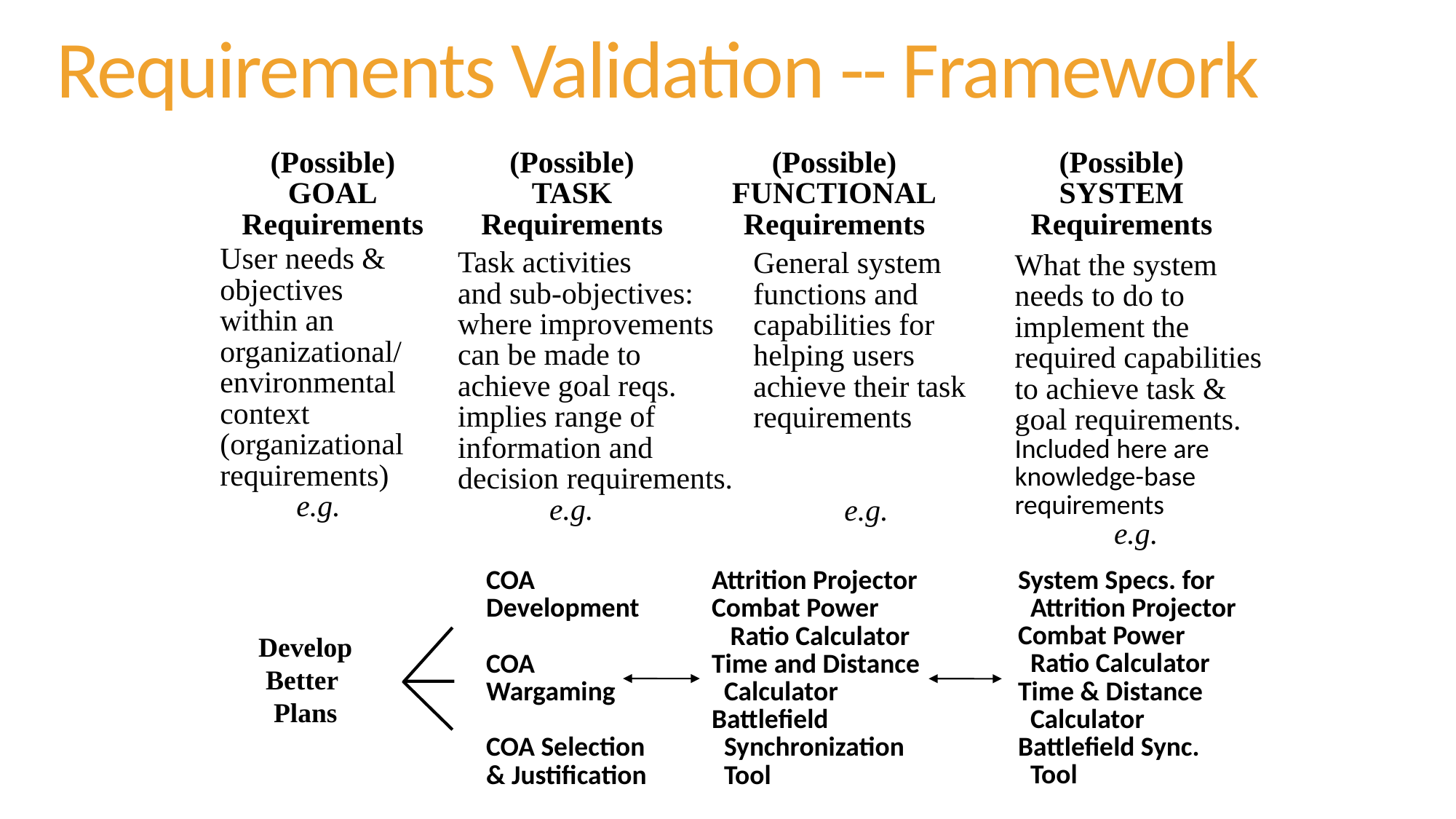

# Requirements Validation -- Framework
(Possible)
GOAL
Requirements
(Possible)
TASK
Requirements
(Possible)
FUNCTIONAL
Requirements
(Possible)
SYSTEM
Requirements
User needs &
objectives
within an
organizational/
environmental
context
(organizational
requirements)
          e.g.
Task activities
and sub-objectives:
where improvements
can be made to
achieve goal reqs.
implies range of
information and
decision requirements.
            e.g.
General system
functions and
capabilities for helping users achieve their task
requirements

e.g.
What the system
needs to do to
implement the
required capabilities
to achieve task & goal requirements.
Included here are
knowledge-base
requirements
             e.g.
System Specs. for
  Attrition Projector
Combat Power
  Ratio Calculator
Time & Distance
  Calculator
Battlefield Sync.
  Tool
COA Development

COA Wargaming

COA Selection & Justification
Attrition Projector
Combat Power
   Ratio Calculator
Time and Distance
  Calculator
Battlefield
  Synchronization
  Tool
Develop Better
Plans